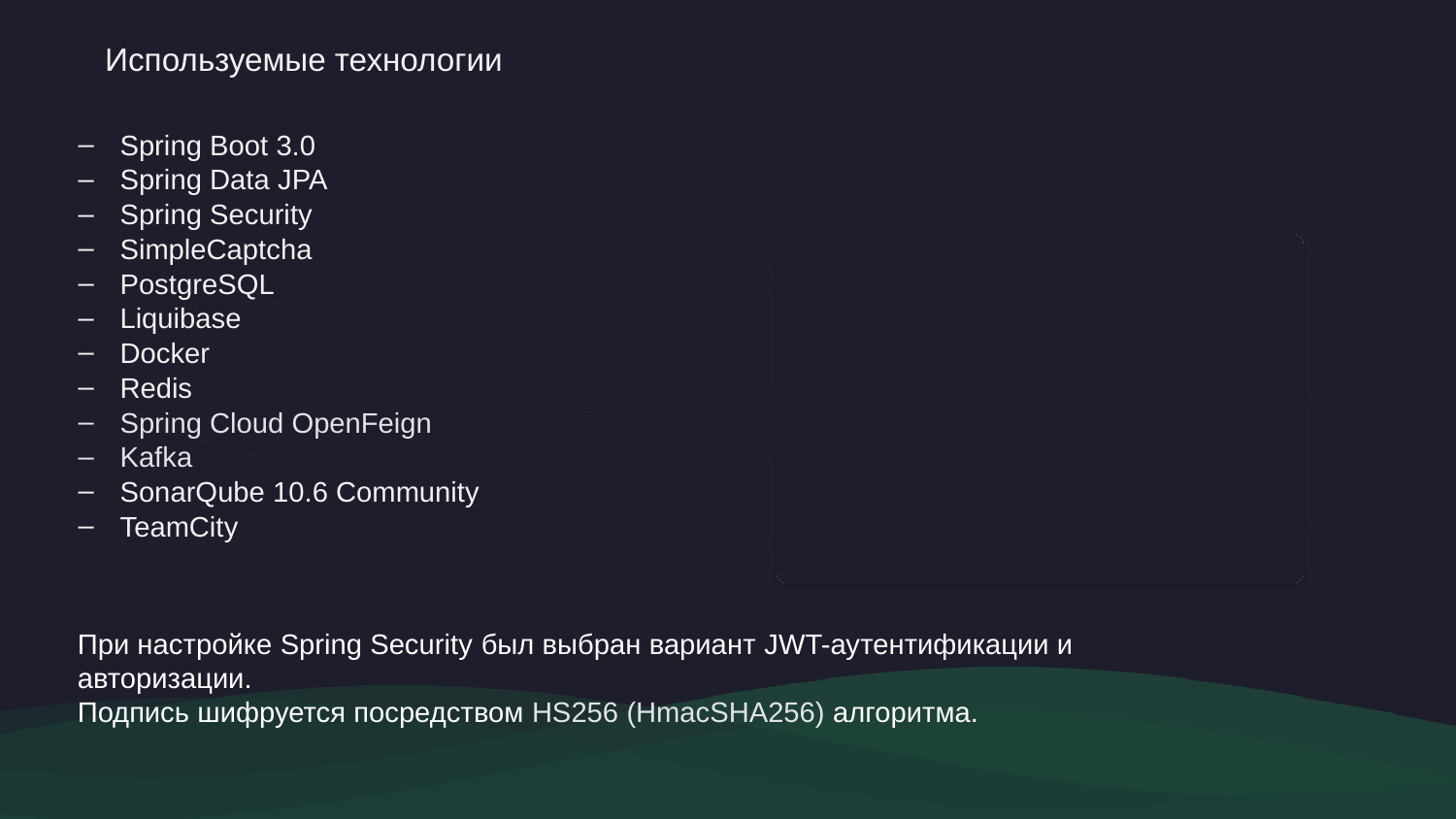

Используемые технологии
Spring Boot 3.0
Spring Data JPA
Spring Security
SimpleCaptcha
PostgreSQL
Liquibase
Docker
Redis
Spring Cloud OpenFeign
Kafka
SonarQube 10.6 Community
TeamCity
При настройке Spring Security был выбран вариант JWT-аутентификации и авторизации.
Подпись шифруется посредством HS256 (HmacSHA256) алгоритма.